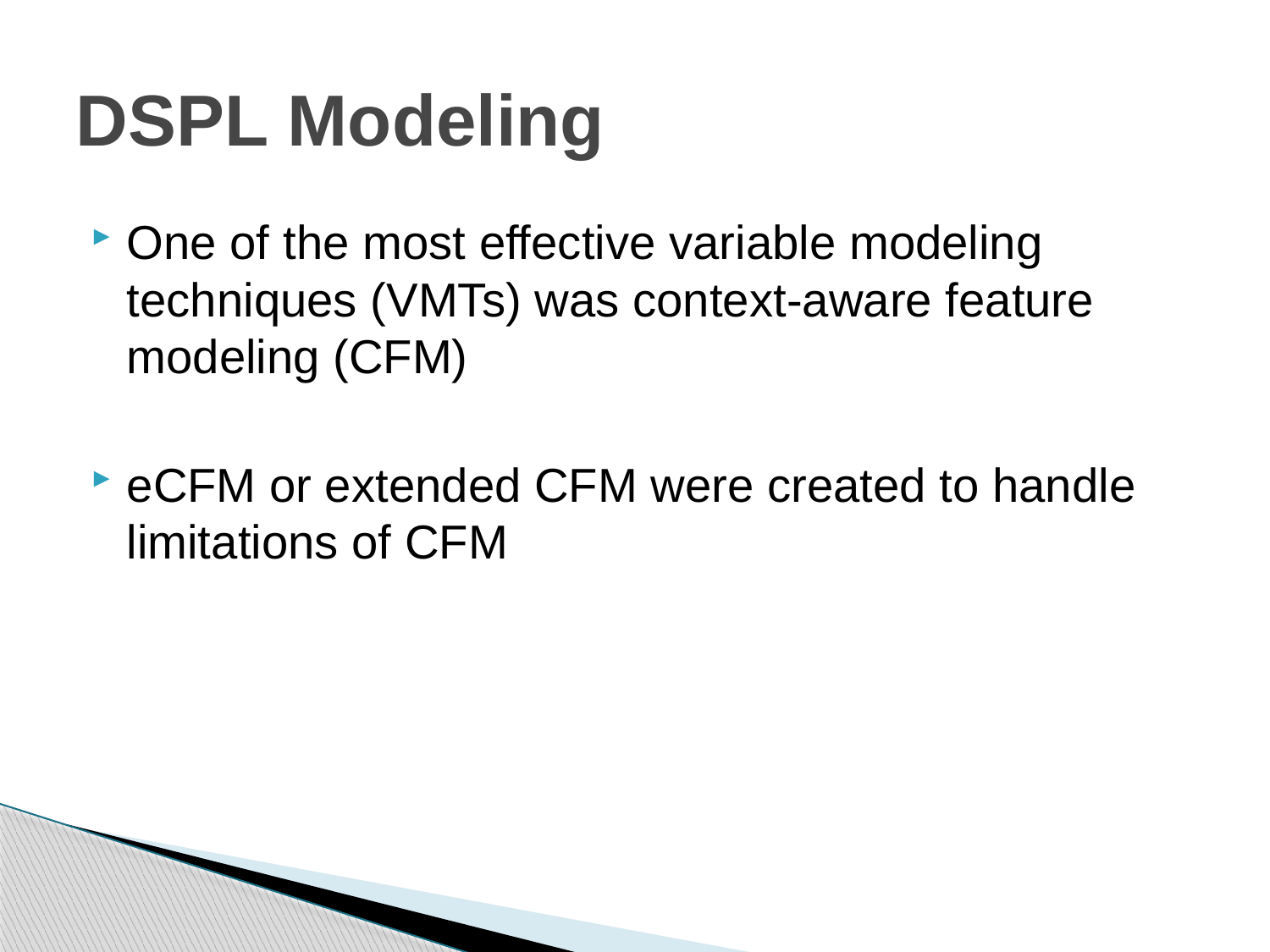

# DSPL Modeling
One of the most effective variable modeling techniques (VMTs) was context-aware feature modeling (CFM)

eCFM or extended CFM were created to handle limitations of CFM